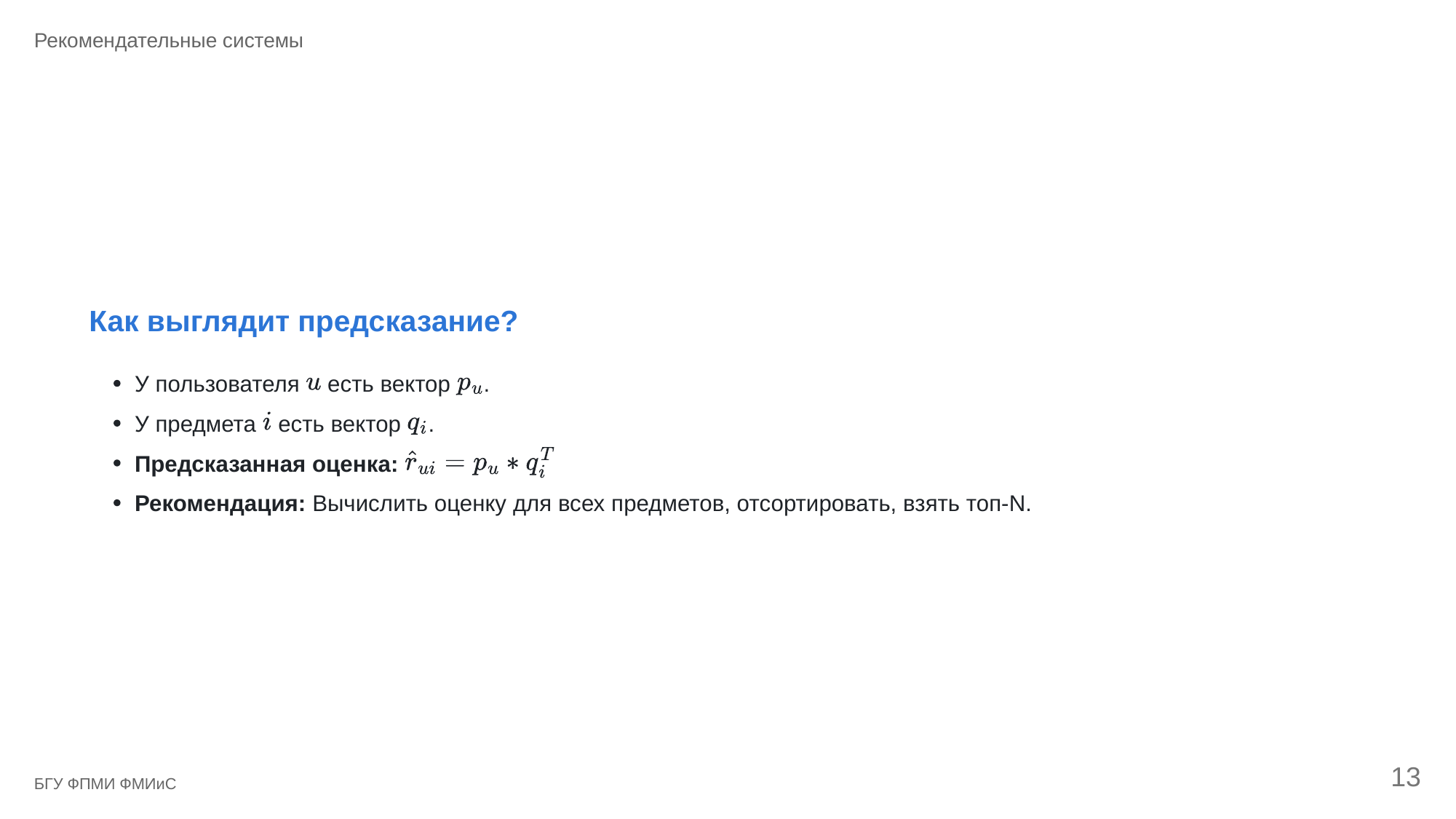

Рекомендательные системы
Как выглядит предсказание?
У пользователя
 есть вектор
.

У предмета
 есть вектор
.

Предсказанная оценка:

Рекомендация: Вычислить оценку для всех предметов, отсортировать, взять топ-N.

13
БГУ ФПМИ ФМИиС